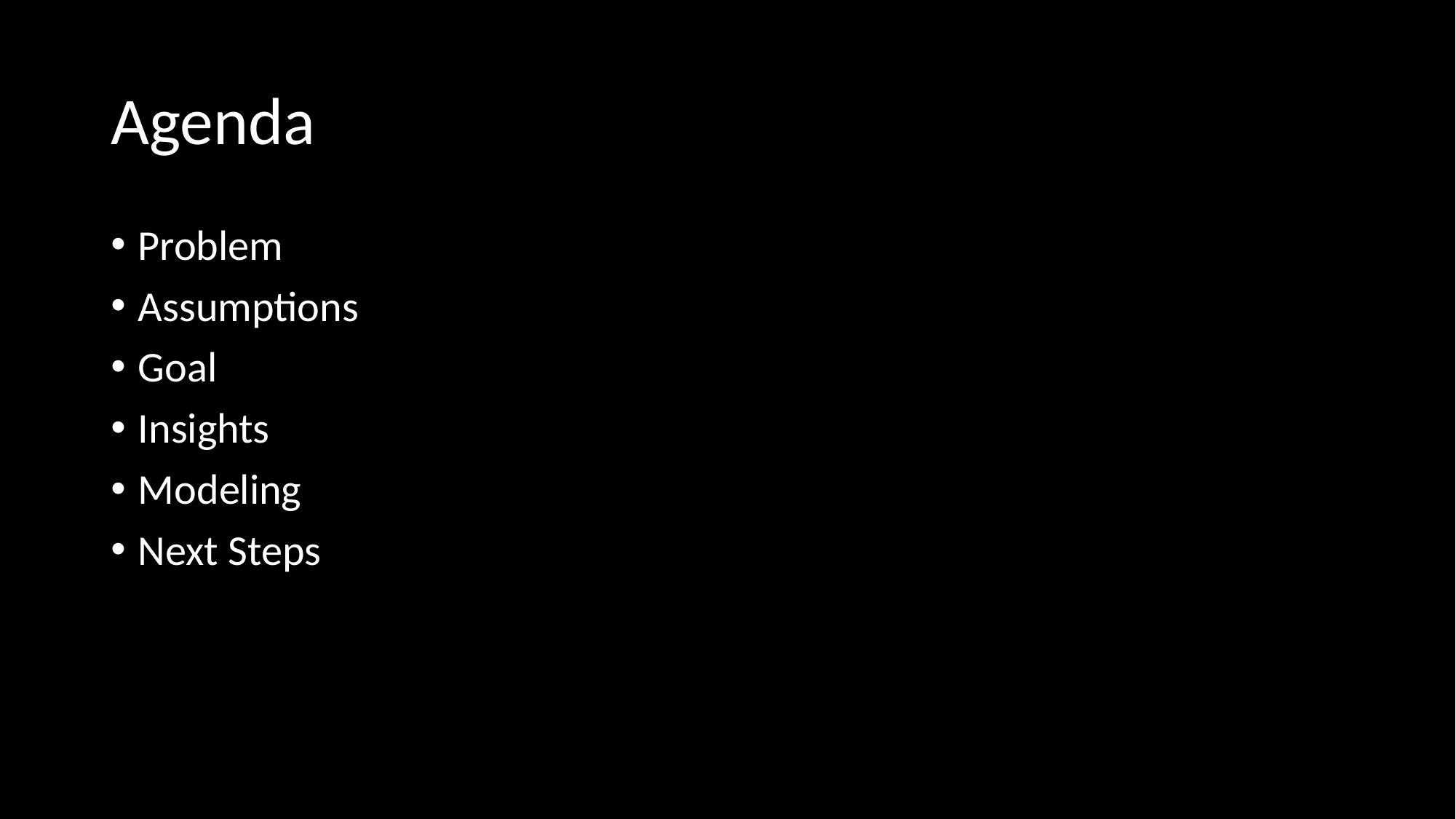

# Agenda
Problem
Assumptions
Goal
Insights
Modeling
Next Steps